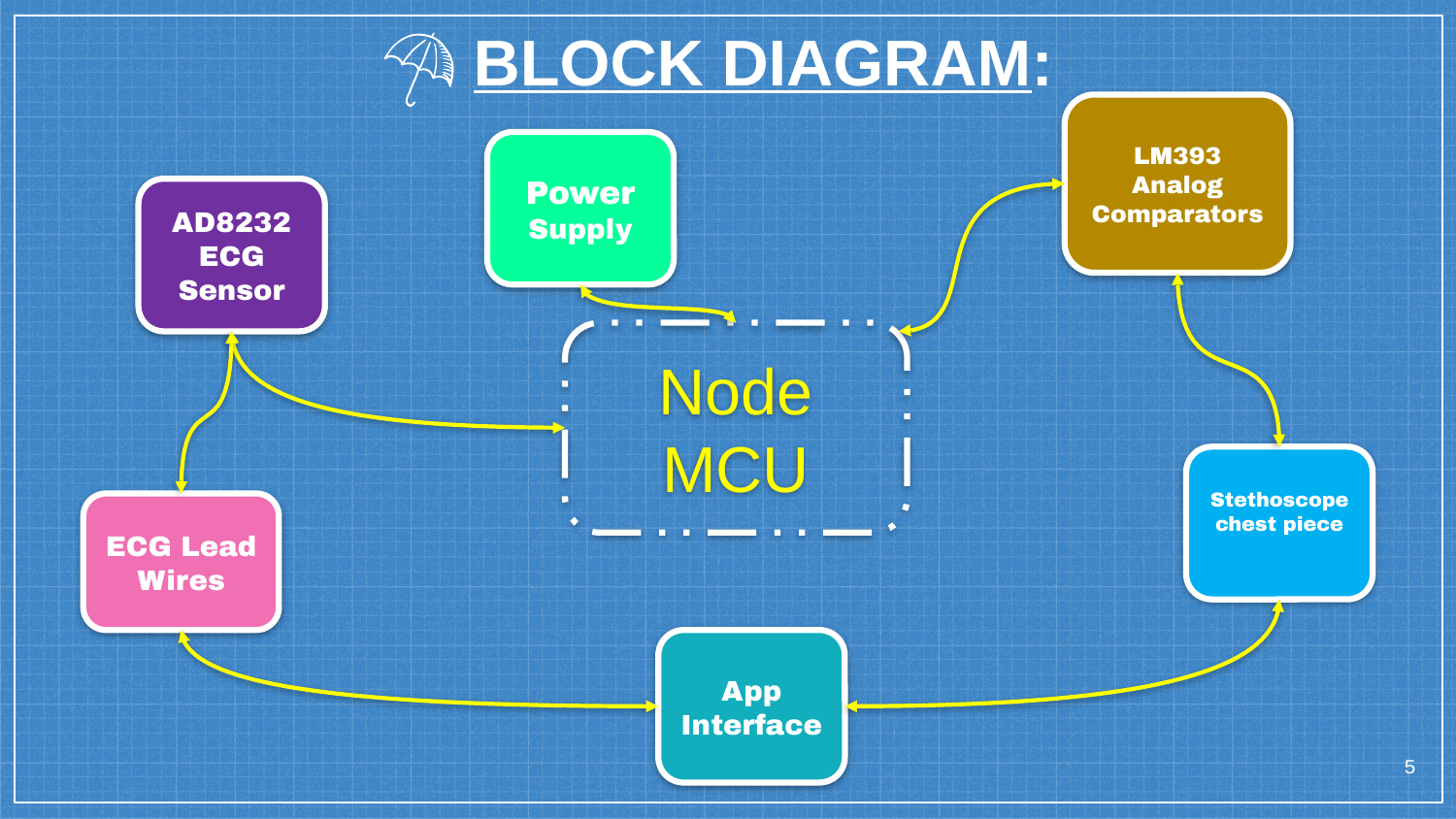

# BLOCK DIAGRAM:

LM393
Analog Comparators
Power Supply
AD8232
ECG Sensor
Node MCU
Stethoscope chest piece

ECG Lead Wires
App Interface
5